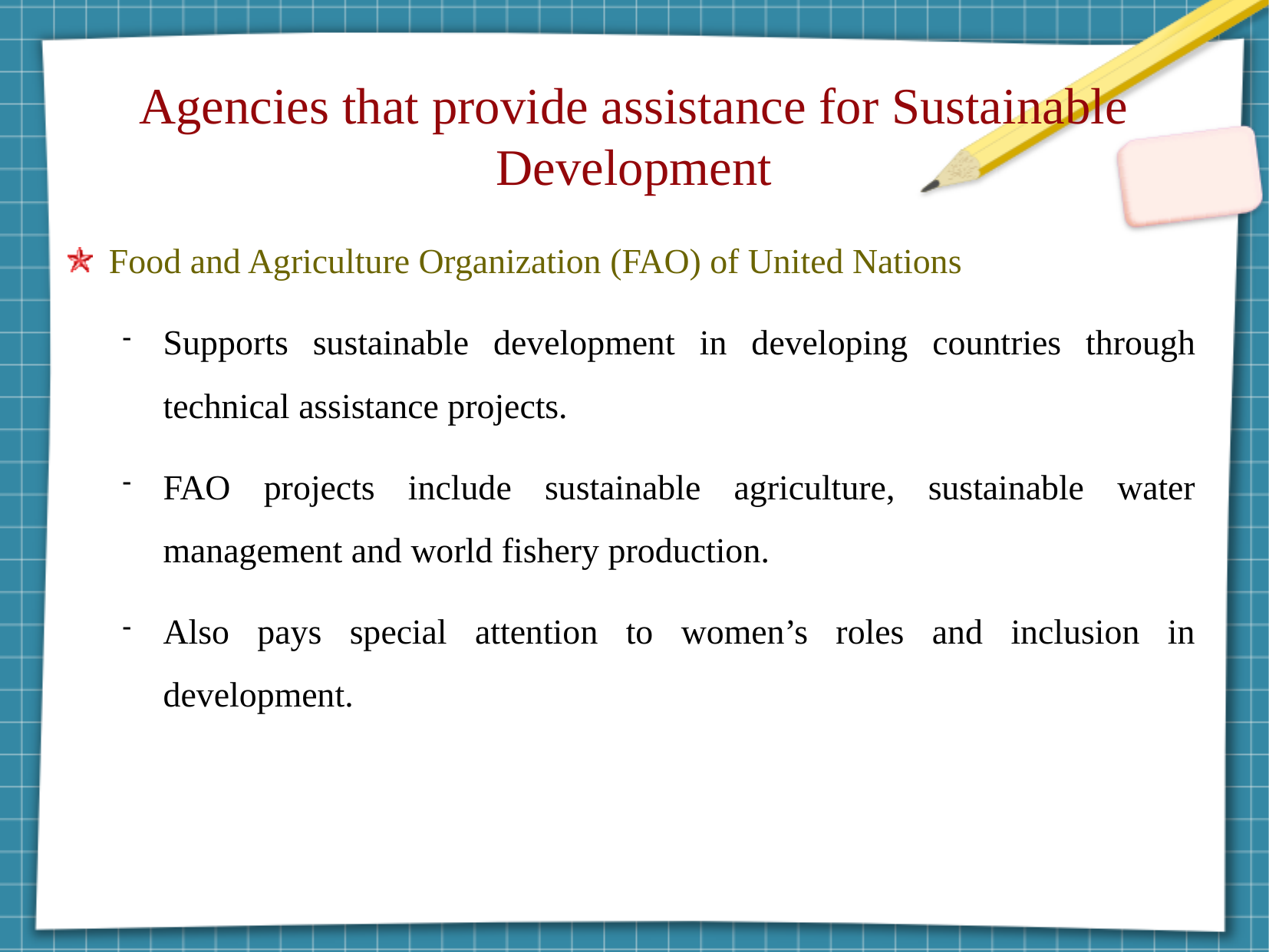

Agencies that provide assistance for Sustainable Development
Food and Agriculture Organization (FAO) of United Nations
Supports sustainable development in developing countries through technical assistance projects.
FAO projects include sustainable agriculture, sustainable water management and world fishery production.
Also pays special attention to women’s roles and inclusion in development.